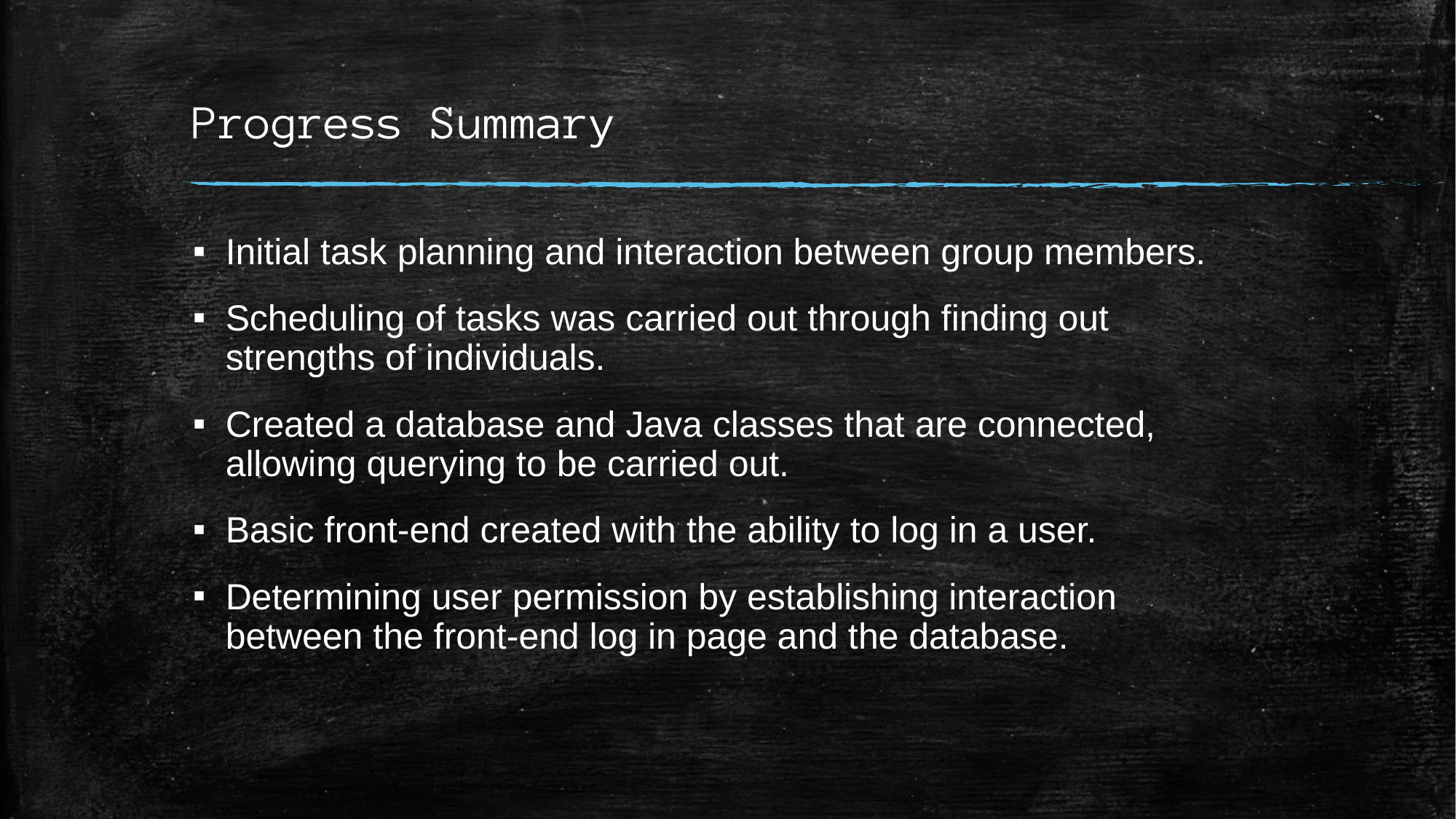

# Progress Summary
Initial task planning and interaction between group members.
Scheduling of tasks was carried out through finding out strengths of individuals.
Created a database and Java classes that are connected, allowing querying to be carried out.
Basic front-end created with the ability to log in a user.
Determining user permission by establishing interaction between the front-end log in page and the database.